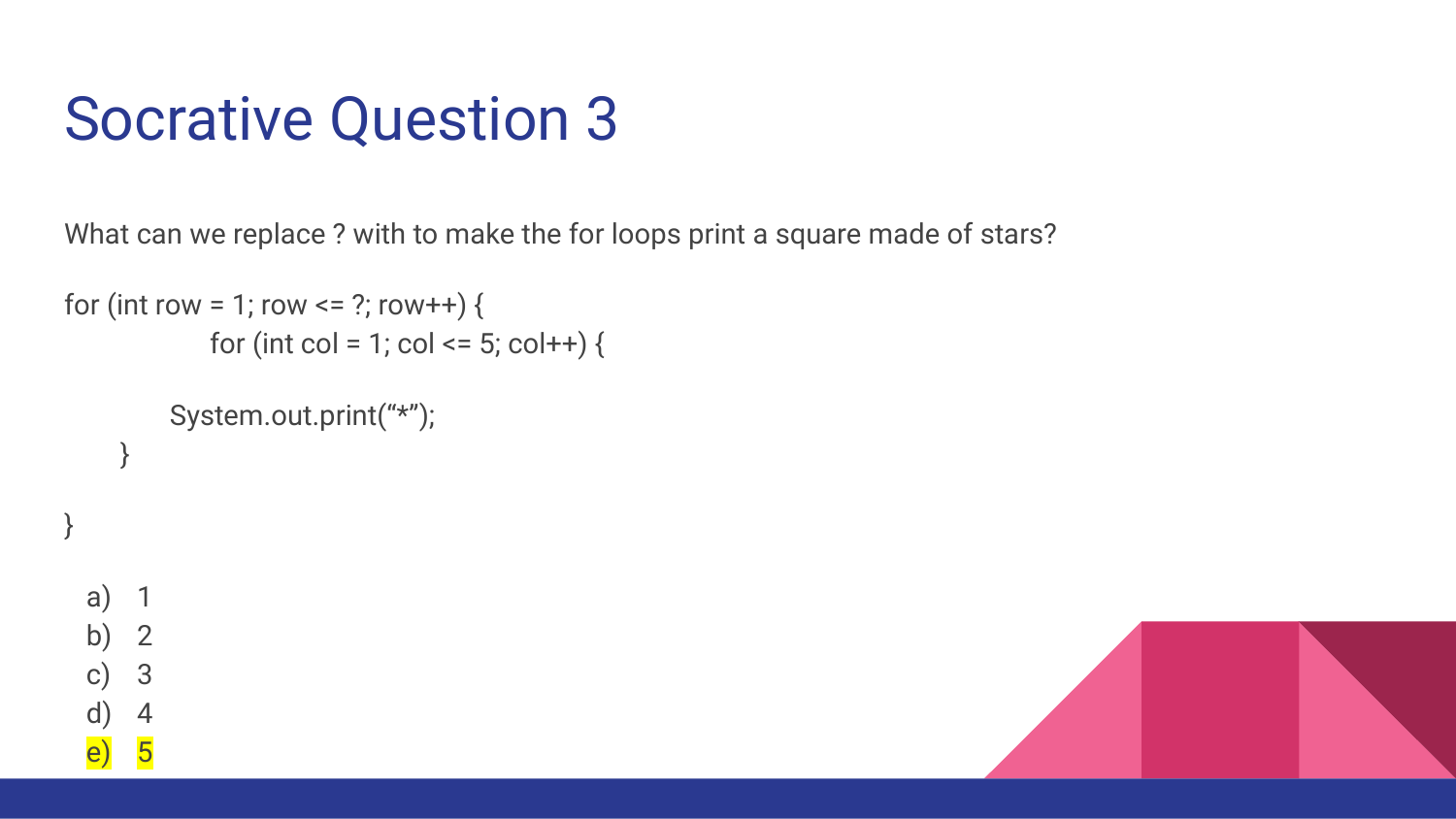

# Socrative Question 3
What can we replace ? with to make the for loops print a square made of stars?
for (int row = 1; row <= ?; row++) {
	for (int col = 1; col <= 5; col++) {
               System.out.print(“*”);
        }
}
1
2
3
4
5